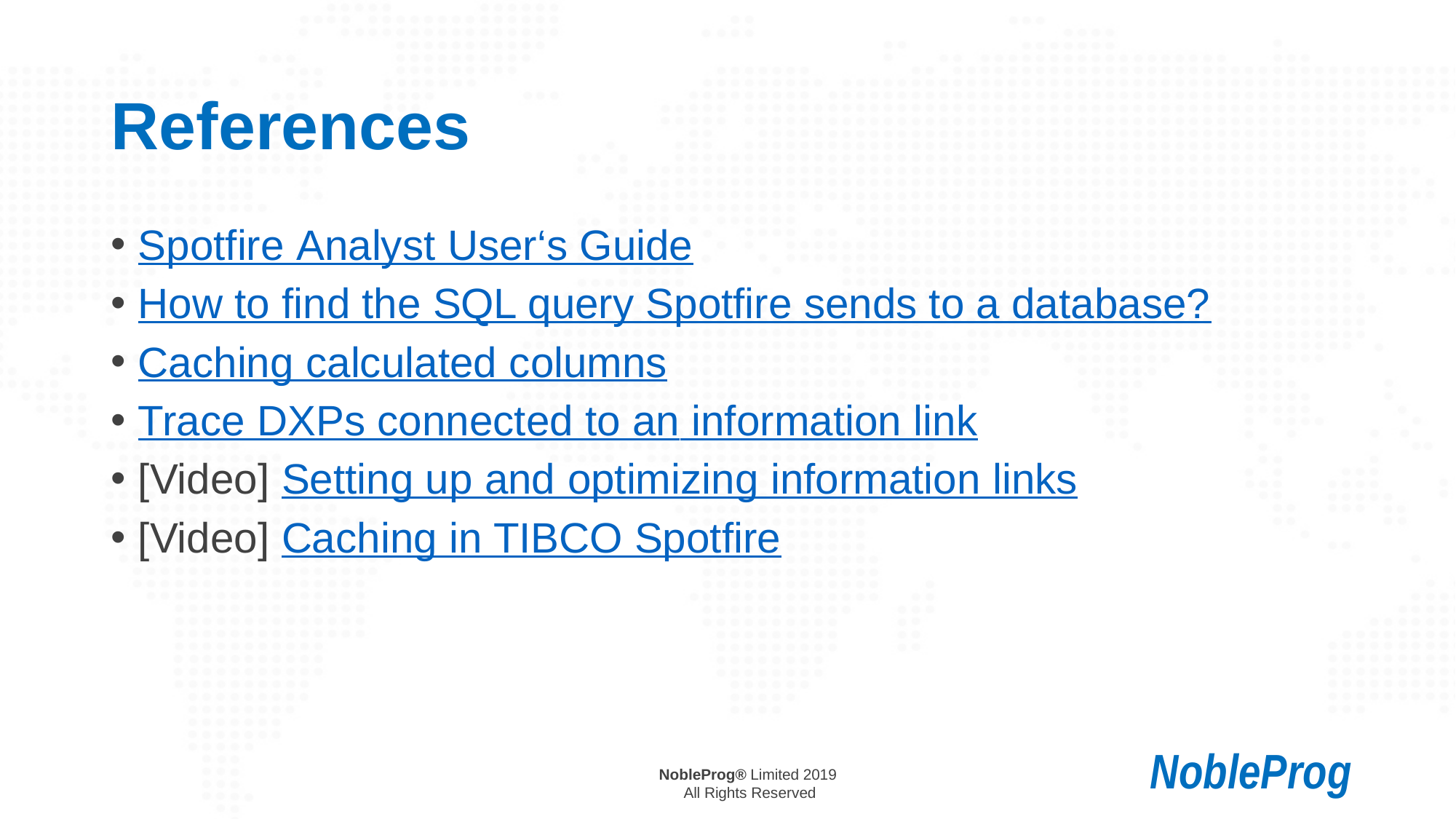

# References
Spotfire Analyst User‘s Guide
How to find the SQL query Spotfire sends to a database?
Caching calculated columns
Trace DXPs connected to an information link
[Video] Setting up and optimizing information links
[Video] Caching in TIBCO Spotfire